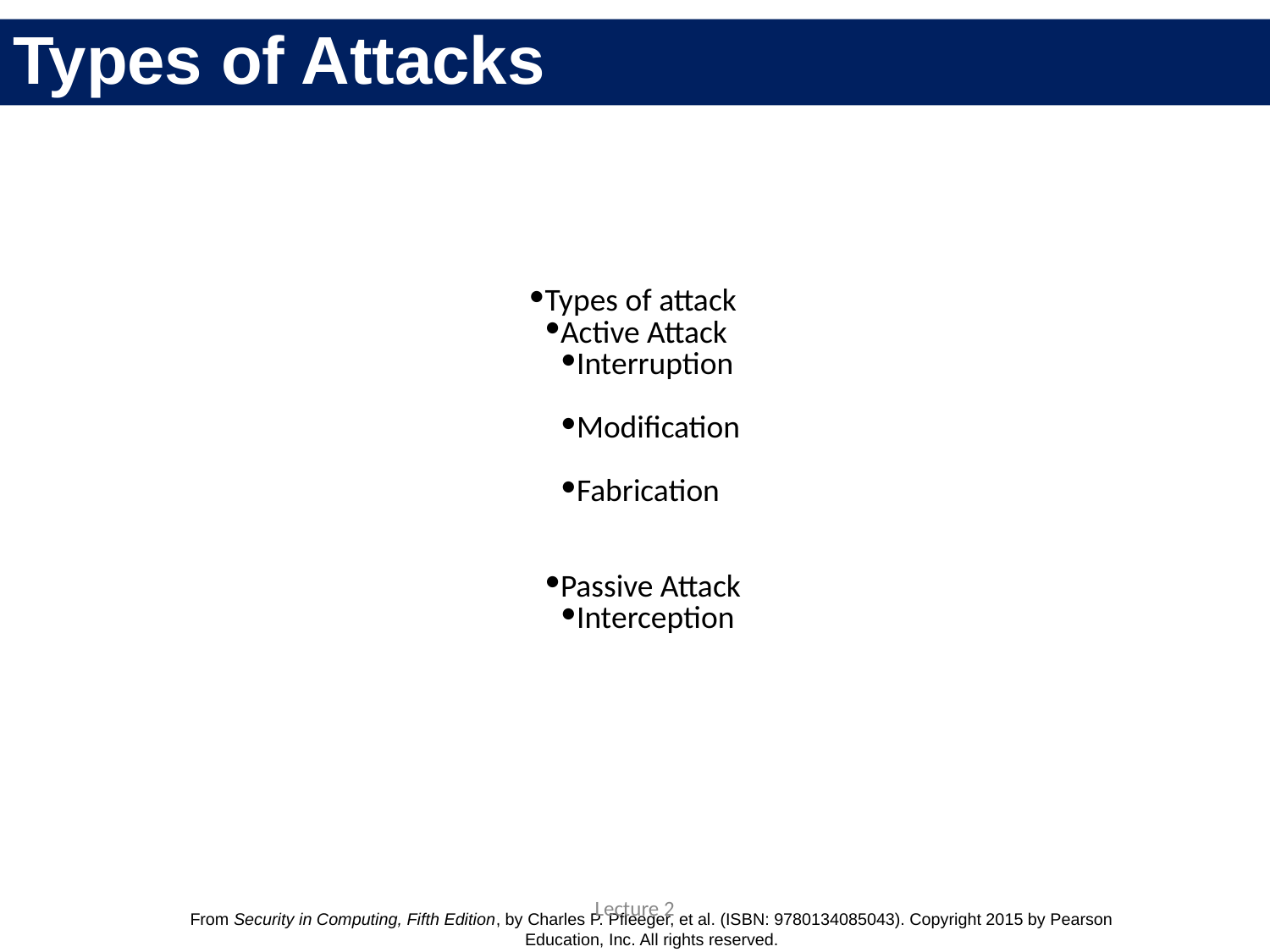

Types of Attacks
Types of attack
Active Attack
Interruption

Modification

Fabrication

Passive Attack
Interception

Lecture 2
From Security in Computing, Fifth Edition, by Charles P. Pfleeger, et al. (ISBN: 9780134085043). Copyright 2015 by Pearson Education, Inc. All rights reserved.